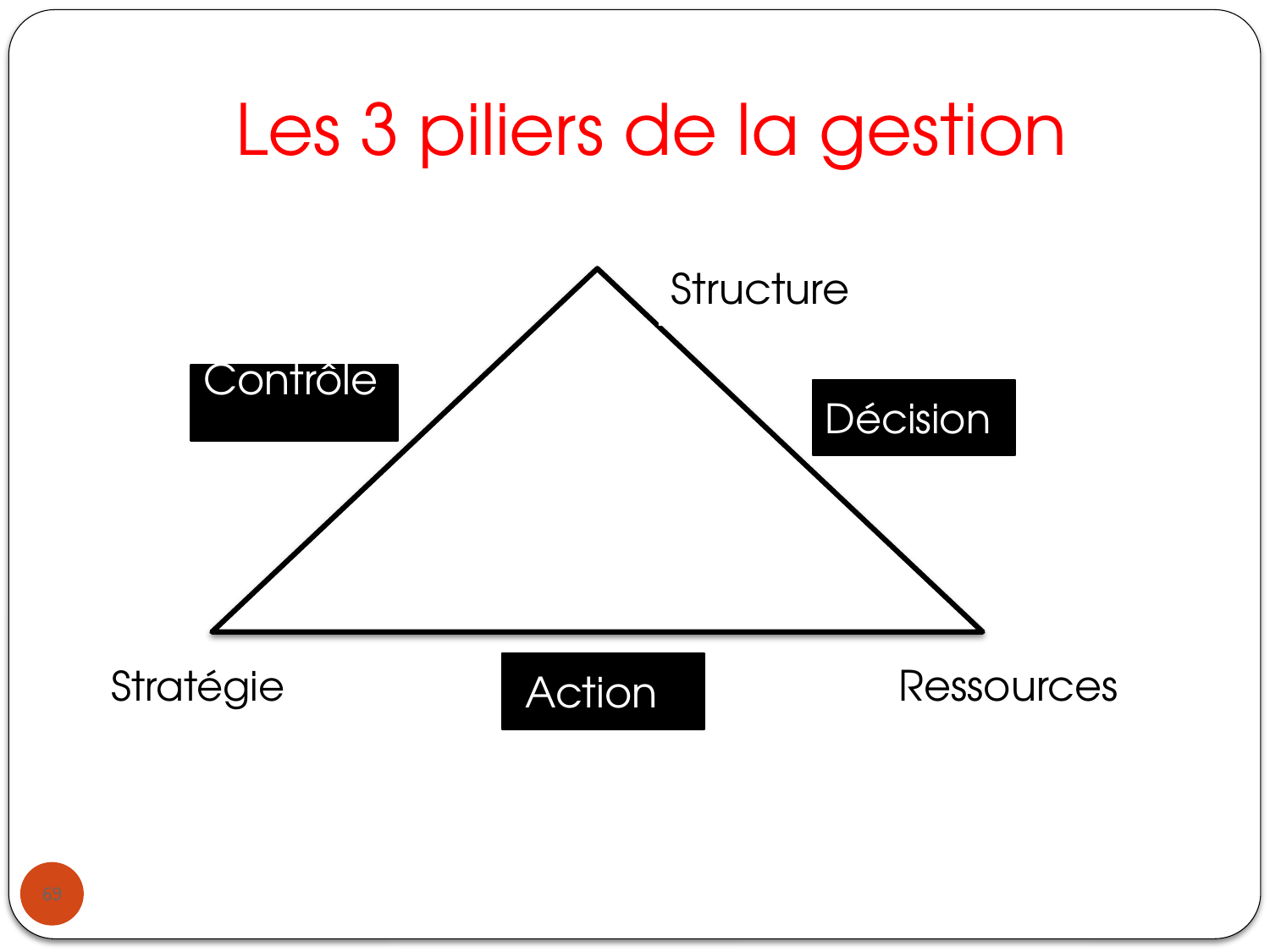

# Les 3 piliers de la gestion
Structure

Contrôle
Décision
Stratégie
Ressources
Action
69